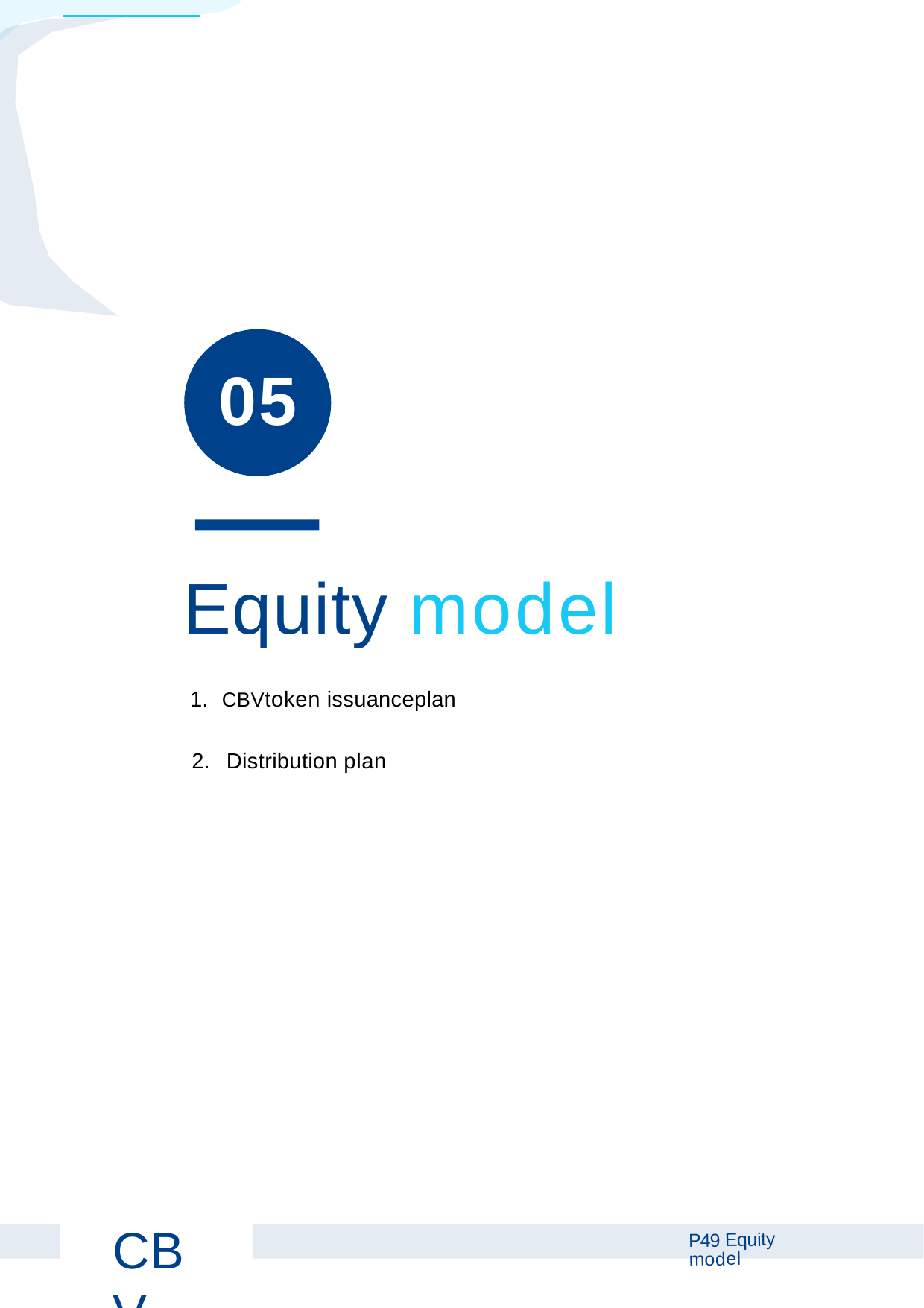

# 05

Equity model
CBVtoken issuanceplan

Distribution plan
CBV

P49 Equity model